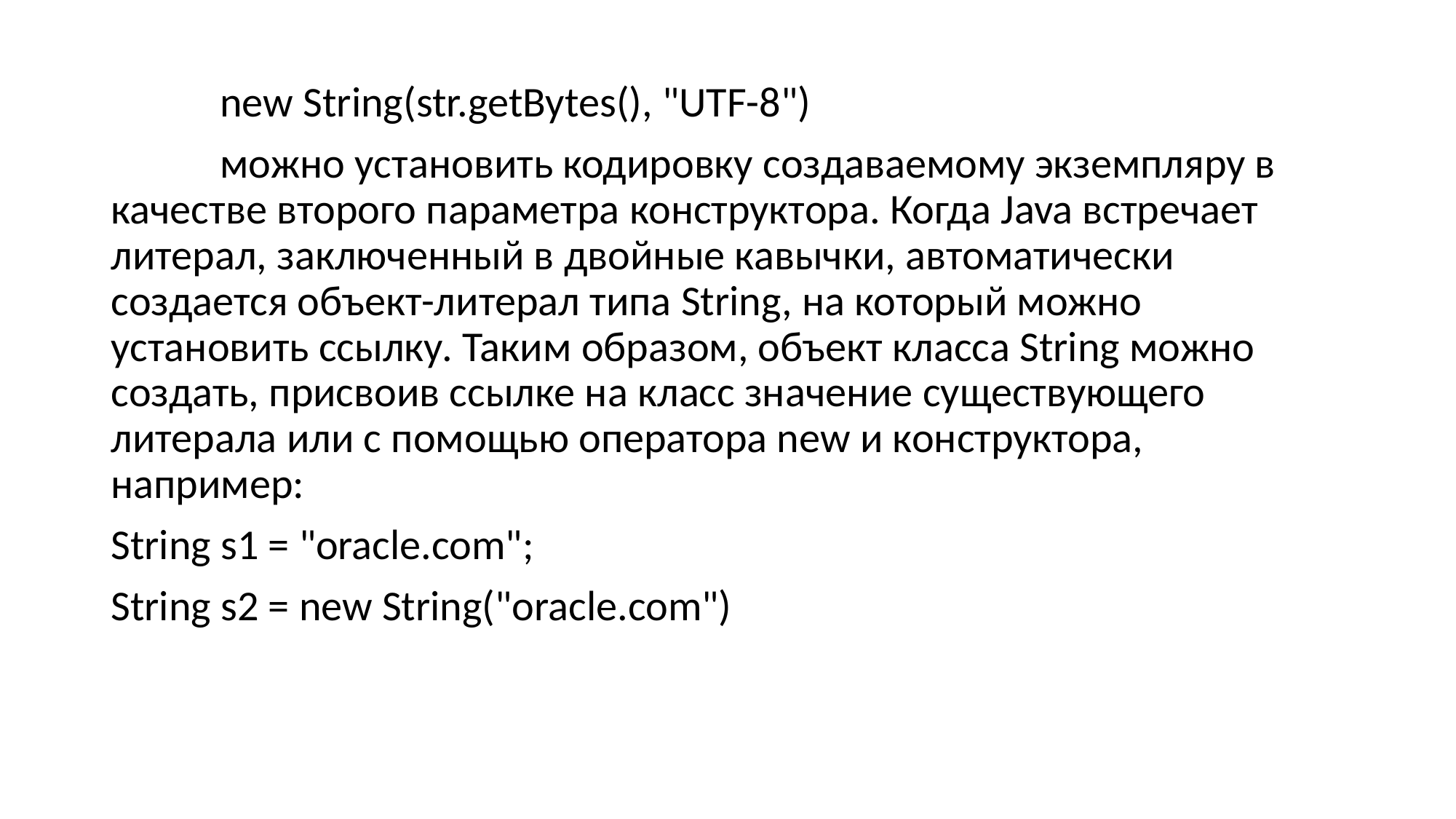

new String(str.getBytes(), "UTF-8")
	можно установить кодировку создаваемому экземпляру в качестве второго параметра конструктора. Когда Java встречает литерал, заключенный в двойные кавычки, автоматически создается объект-литерал типа String, на который можно установить ссылку. Таким образом, объект класса String можно создать, присвоив ссылке на класс значение существующего литерала или с помощью оператора new и конструктора, например:
String s1 = "oracle.com";
String s2 = new String("oracle.com")